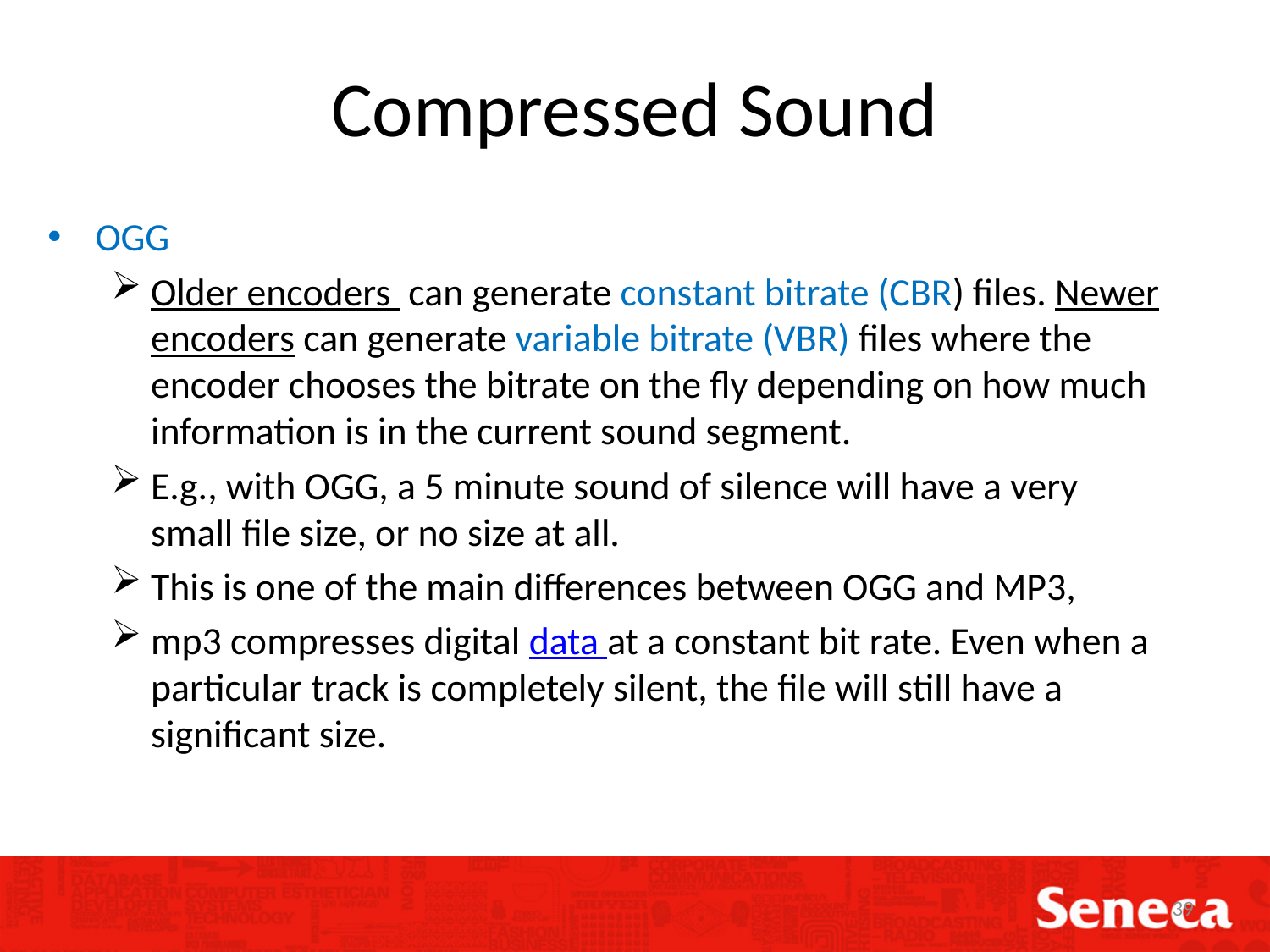

# Compressed Sound
OGG
Older encoders  can generate constant bitrate (CBR) files. Newer encoders can generate variable bitrate (VBR) files where the encoder chooses the bitrate on the fly depending on how much information is in the current sound segment.
E.g., with OGG, a 5 minute sound of silence will have a very small file size, or no size at all.
This is one of the main differences between OGG and MP3,
mp3 compresses digital data at a constant bit rate. Even when a particular track is completely silent, the file will still have a significant size.
39